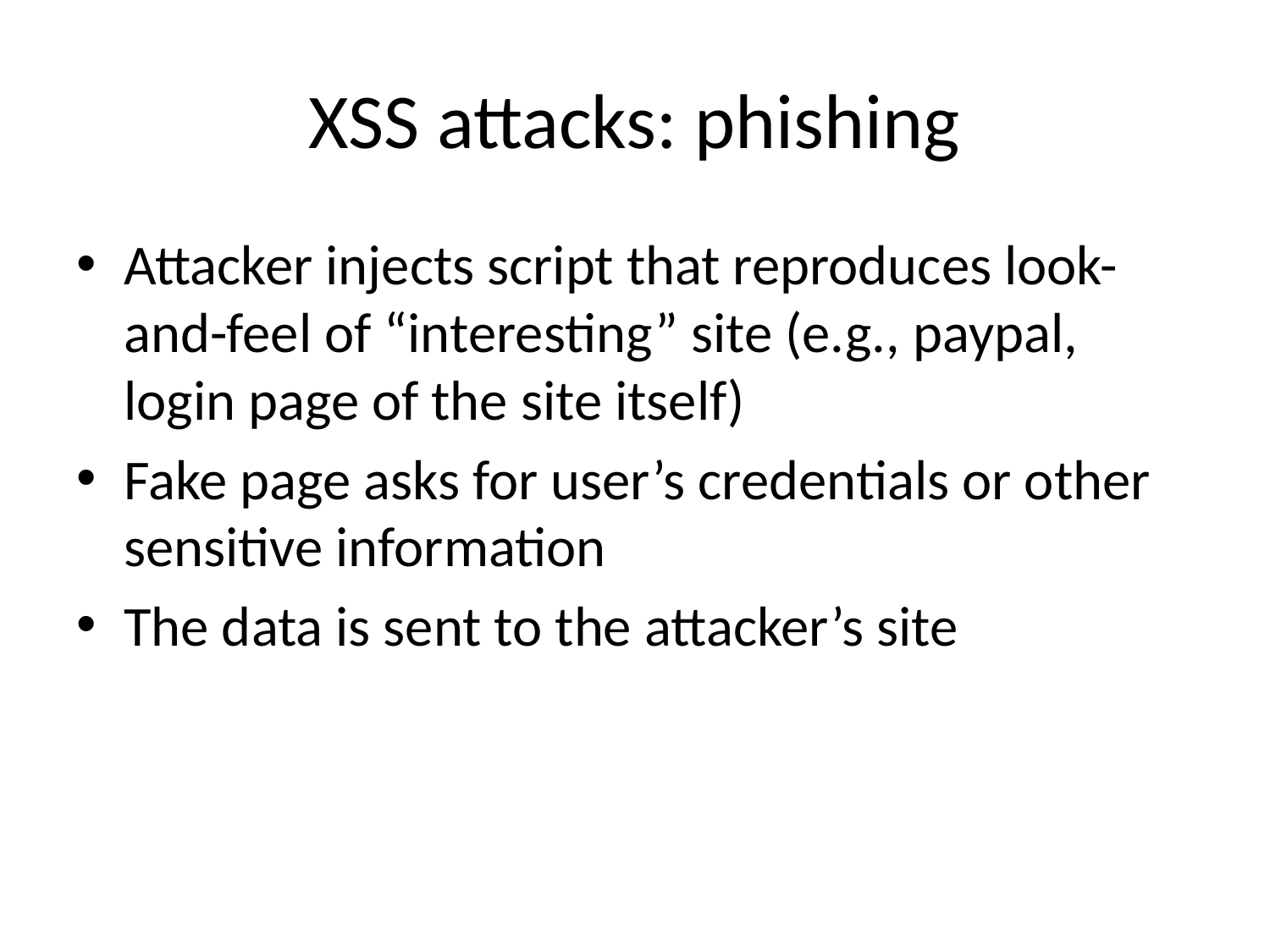

# XSS attacks: phishing
Attacker injects script that reproduces look-and-feel of “interesting” site (e.g., paypal, login page of the site itself)
Fake page asks for user’s credentials or other sensitive information
The data is sent to the attacker’s site